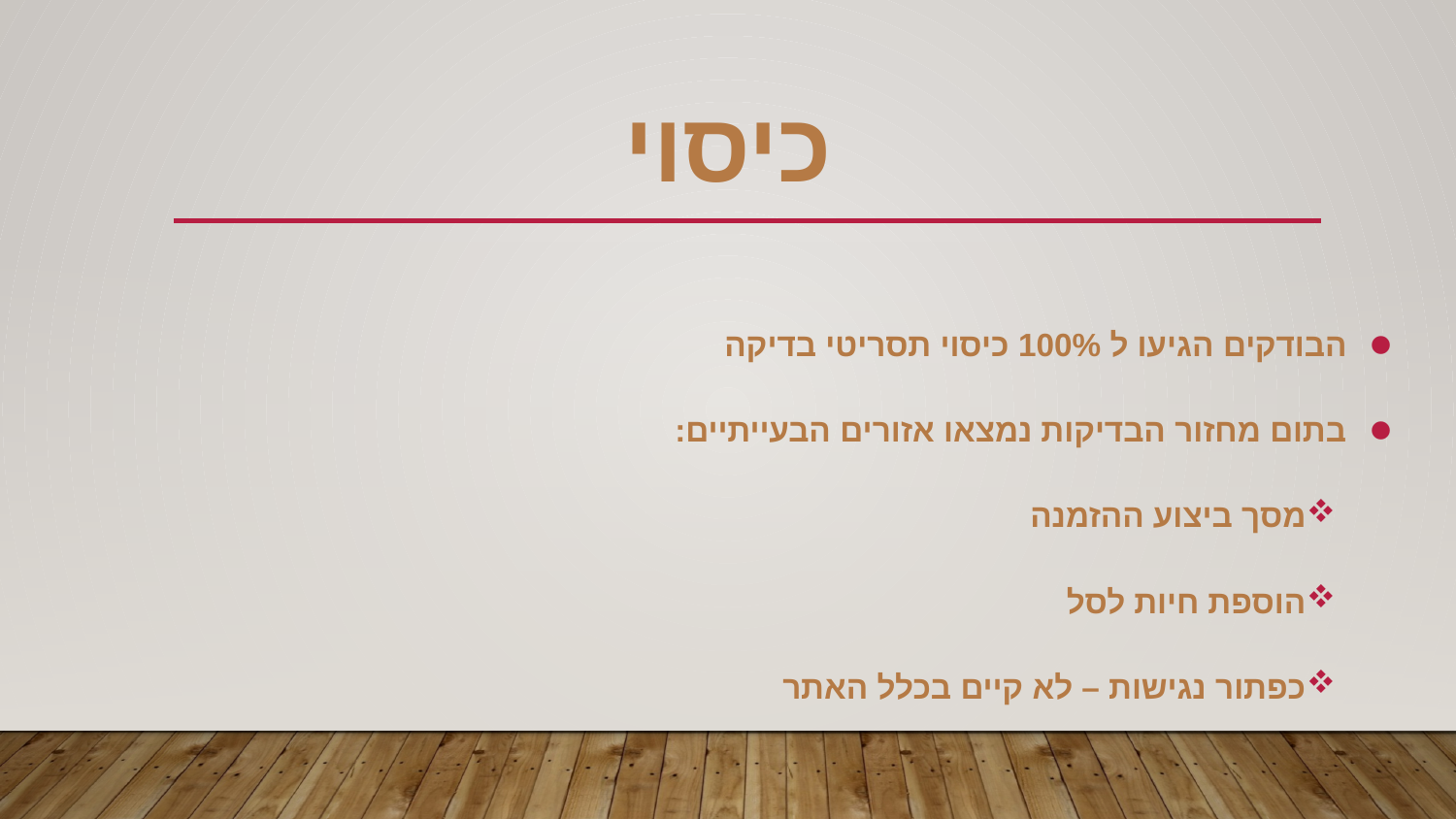

# כיסוי
הבודקים הגיעו ל 100% כיסוי תסריטי בדיקה
בתום מחזור הבדיקות נמצאו אזורים הבעייתיים:
מסך ביצוע ההזמנה
הוספת חיות לסל
כפתור נגישות – לא קיים בכלל האתר